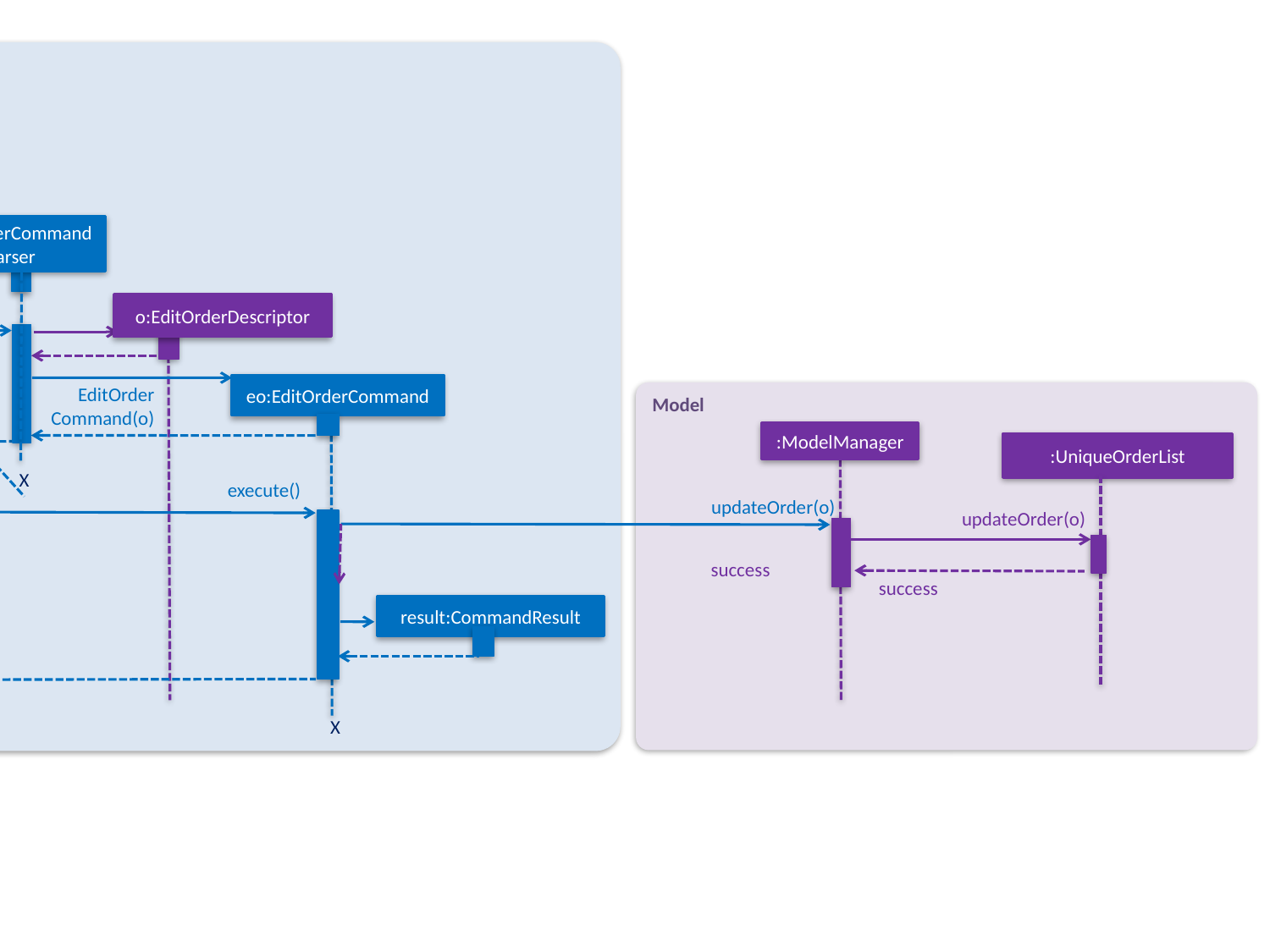

Logic
:LogicManager
:Address
BookParser

:EditOrderCommandParser

parse
Command()

o:EditOrderDescriptor
parse()

eo:EditOrderCommand
Model
EditOrder
Command(o)

:ModelManager
eo
:UniqueOrderList
X
execute()
updateOrder(o)
updateOrder(o)

success
success
result:CommandResult

result
X